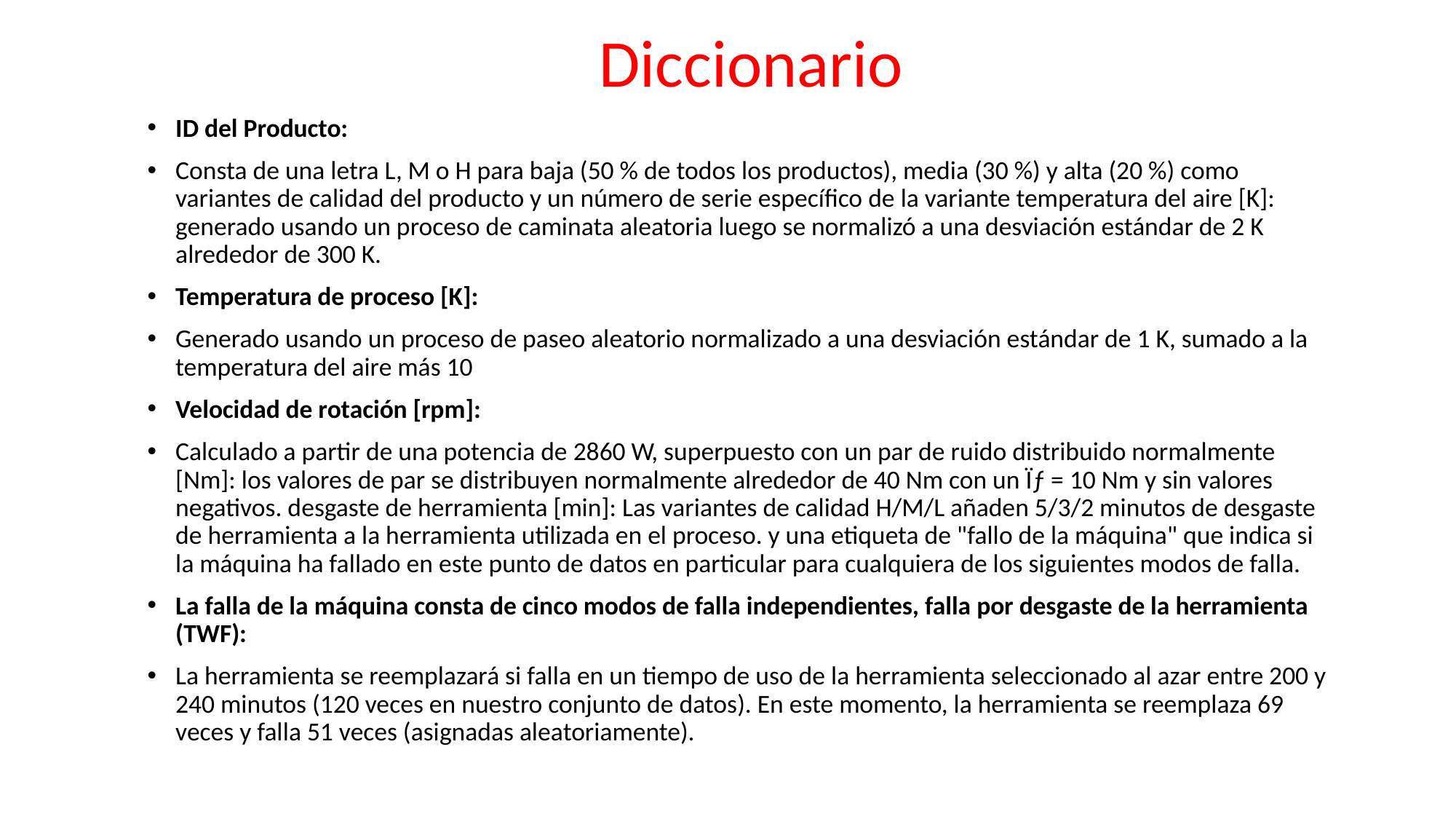

# Diccionario
ID del Producto:
Consta de una letra L, M o H para baja (50 % de todos los productos), media (30 %) y alta (20 %) como variantes de calidad del producto y un número de serie específico de la variante temperatura del aire [K]: generado usando un proceso de caminata aleatoria luego se normalizó a una desviación estándar de 2 K alrededor de 300 K.
Temperatura de proceso [K]:
Generado usando un proceso de paseo aleatorio normalizado a una desviación estándar de 1 K, sumado a la temperatura del aire más 10
Velocidad de rotación [rpm]:
Calculado a partir de una potencia de 2860 W, superpuesto con un par de ruido distribuido normalmente [Nm]: los valores de par se distribuyen normalmente alrededor de 40 Nm con un Ïƒ = 10 Nm y sin valores negativos. desgaste de herramienta [min]: Las variantes de calidad H/M/L añaden 5/3/2 minutos de desgaste de herramienta a la herramienta utilizada en el proceso. y una etiqueta de "fallo de la máquina" que indica si la máquina ha fallado en este punto de datos en particular para cualquiera de los siguientes modos de falla.
La falla de la máquina consta de cinco modos de falla independientes, falla por desgaste de la herramienta (TWF):
La herramienta se reemplazará si falla en un tiempo de uso de la herramienta seleccionado al azar entre 200 y 240 minutos (120 veces en nuestro conjunto de datos). En este momento, la herramienta se reemplaza 69 veces y falla 51 veces (asignadas aleatoriamente).